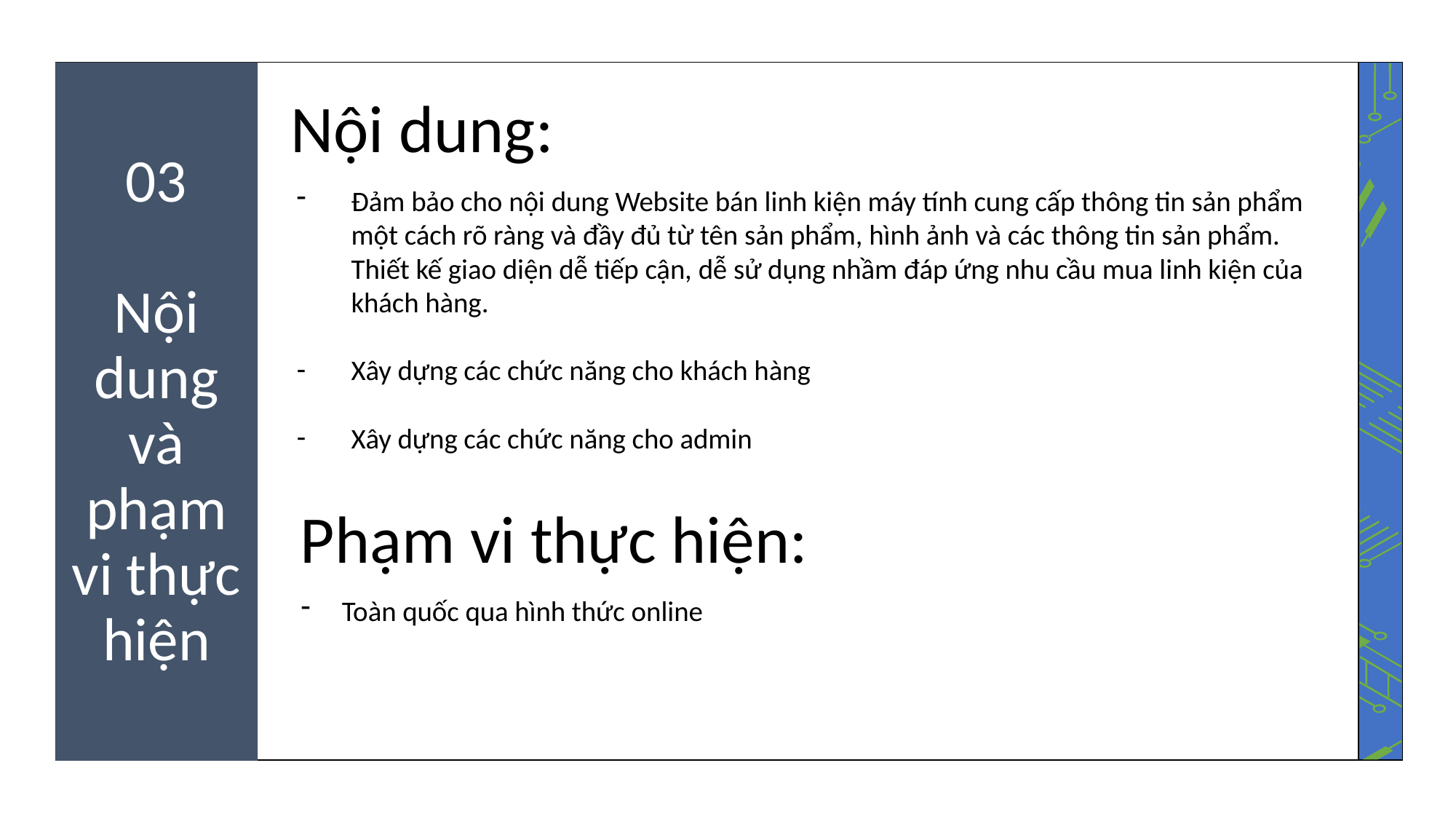

03
Nội dung và phạm vi thực hiện
Nội dung:
Đảm bảo cho nội dung Website bán linh kiện máy tính cung cấp thông tin sản phẩm một cách rõ ràng và đầy đủ từ tên sản phẩm, hình ảnh và các thông tin sản phẩm. Thiết kế giao diện dễ tiếp cận, dễ sử dụng nhầm đáp ứng nhu cầu mua linh kiện của khách hàng.

Xây dựng các chức năng cho khách hàng

Xây dựng các chức năng cho admin
# Phạm vi thực hiện:
Toàn quốc qua hình thức online